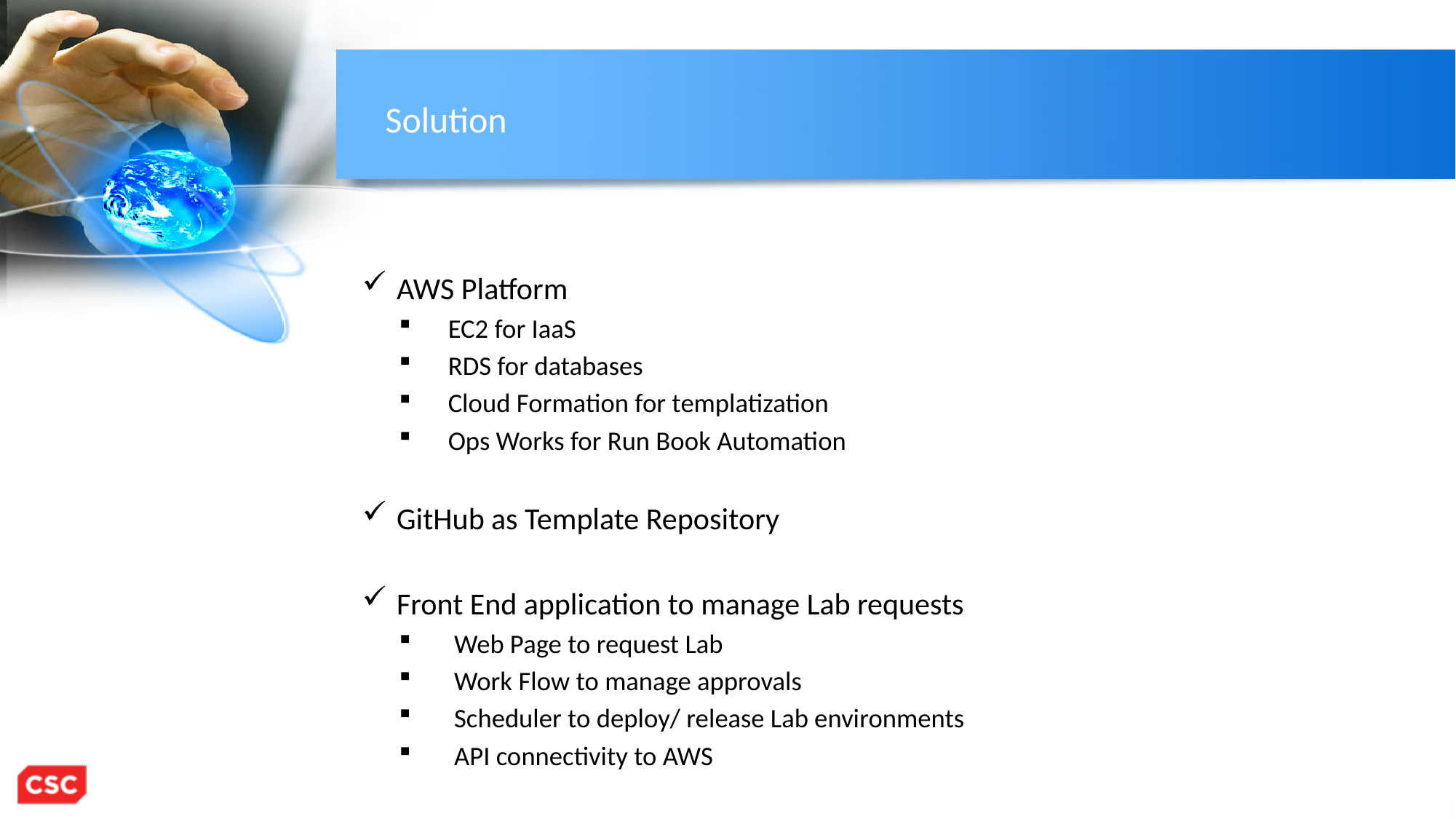

Solution
 AWS Platform
EC2 for IaaS
RDS for databases
Cloud Formation for templatization
Ops Works for Run Book Automation

 GitHub as Template Repository

 Front End application to manage Lab requests
 Web Page to request Lab
 Work Flow to manage approvals
 Scheduler to deploy/ release Lab environments
 API connectivity to AWS